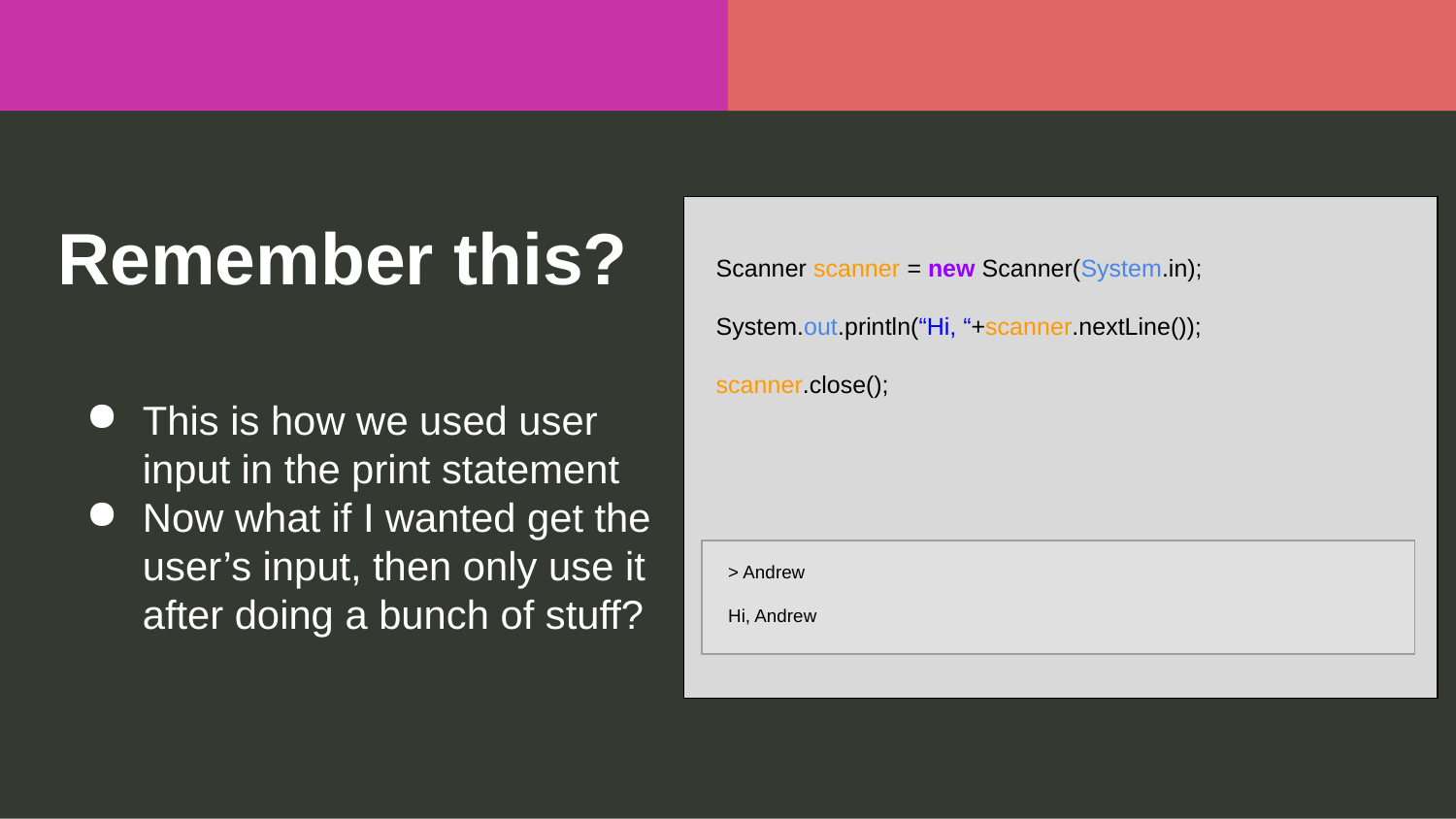

# Remember this?

Scanner scanner = new Scanner(System.in);

System.out.println(“Hi, “+scanner.nextLine());

scanner.close();
This is how we used user input in the print statement
Now what if I wanted get the user’s input, then only use it after doing a bunch of stuff?

> Andrew

Hi, Andrew